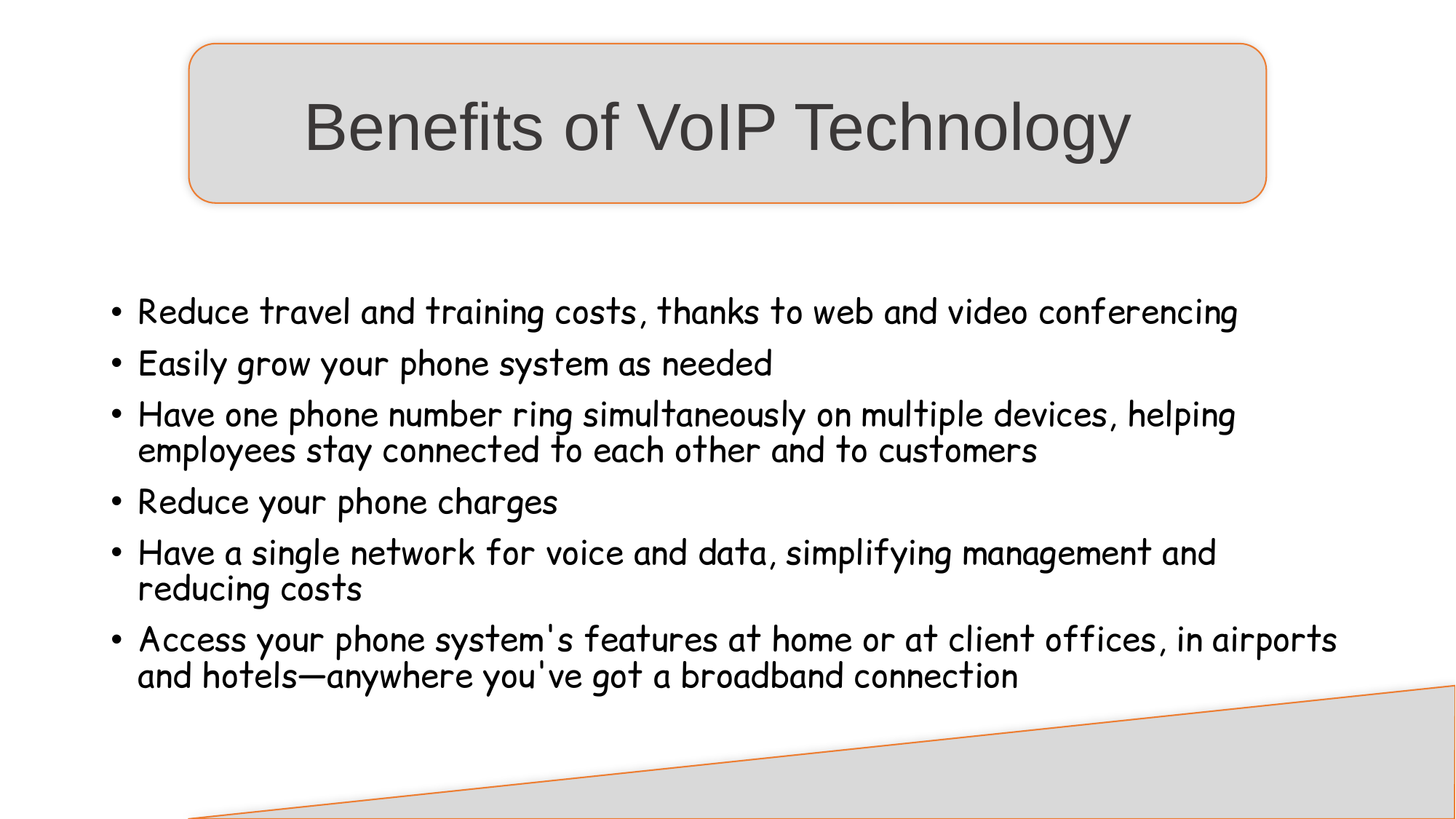

#
Benefits of VoIP Technology
Reduce travel and training costs, thanks to web and video conferencing
Easily grow your phone system as needed
Have one phone number ring simultaneously on multiple devices, helping employees stay connected to each other and to customers
Reduce your phone charges
Have a single network for voice and data, simplifying management and reducing costs
Access your phone system's features at home or at client offices, in airports and hotels—anywhere you've got a broadband connection